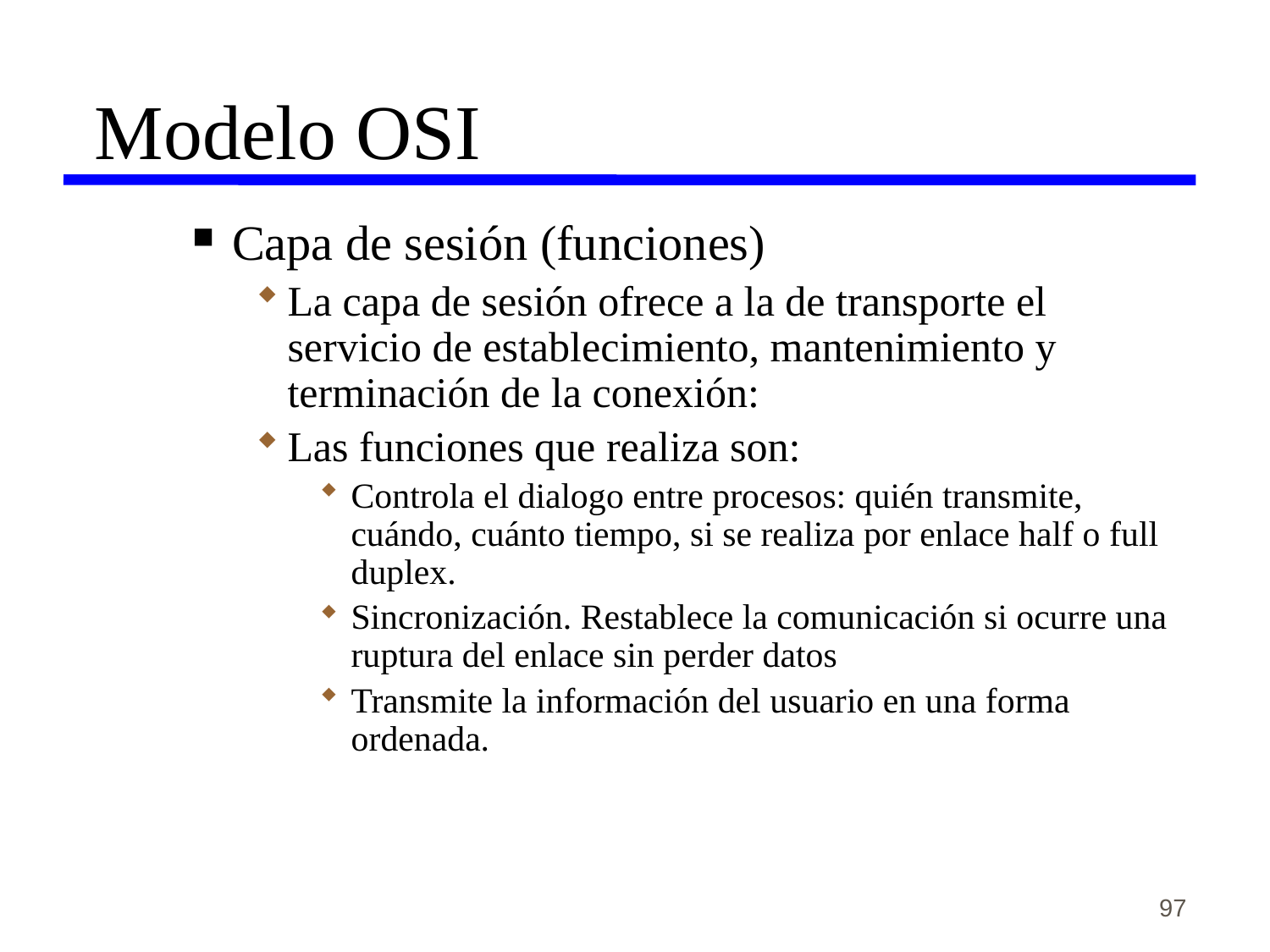

Modelo OSI
Capa de sesión (funciones)
La capa de sesión ofrece a la de transporte el servicio de establecimiento, mantenimiento y terminación de la conexión:
Las funciones que realiza son:
Controla el dialogo entre procesos: quién transmite, cuándo, cuánto tiempo, si se realiza por enlace half o full duplex.
Sincronización. Restablece la comunicación si ocurre una ruptura del enlace sin perder datos
Transmite la información del usuario en una forma ordenada.
97